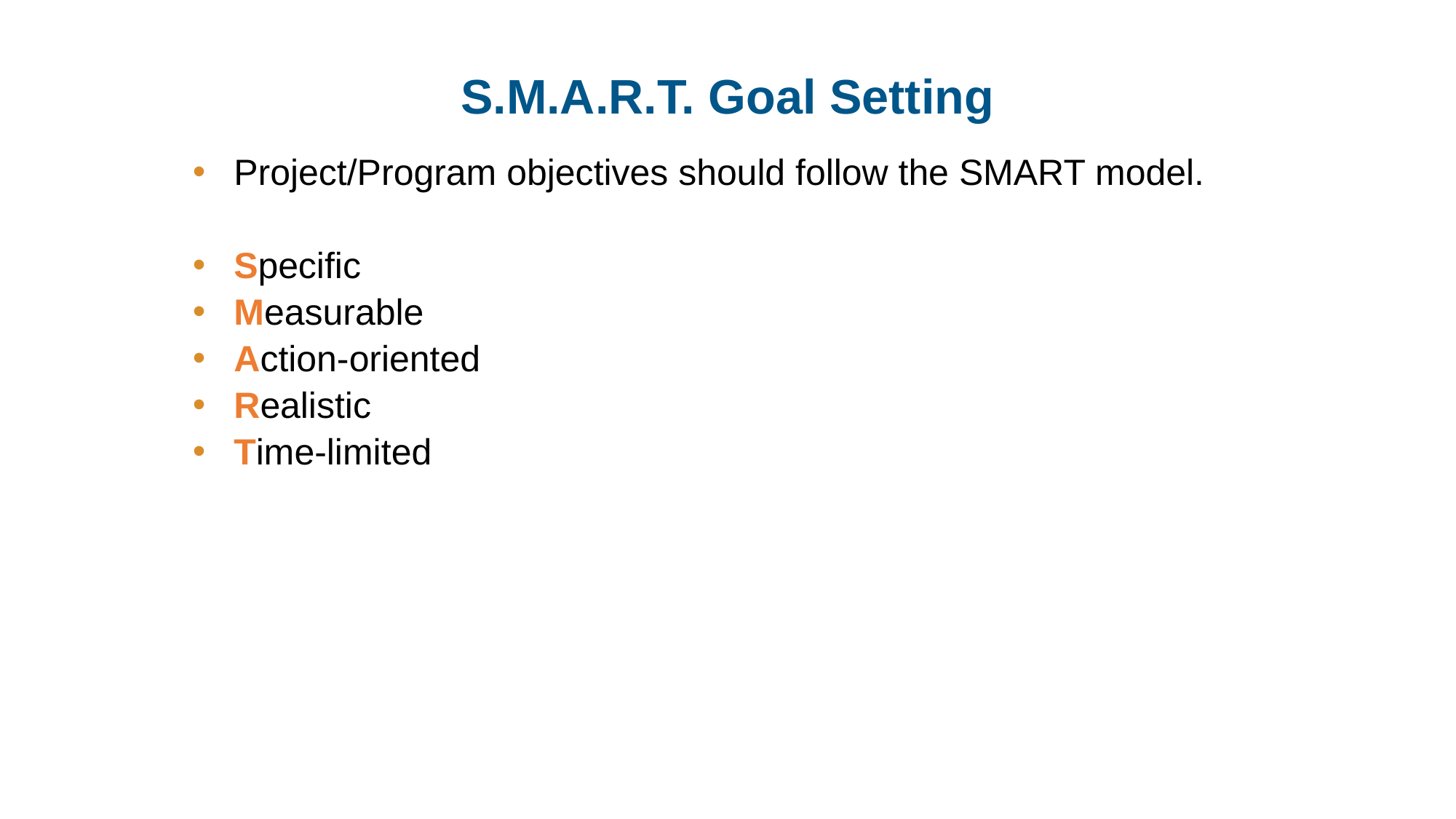

# S.M.A.R.T. Goal Setting
Project/Program objectives should follow the SMART model.

Specific
Measurable
Action-oriented
Realistic
Time-limited